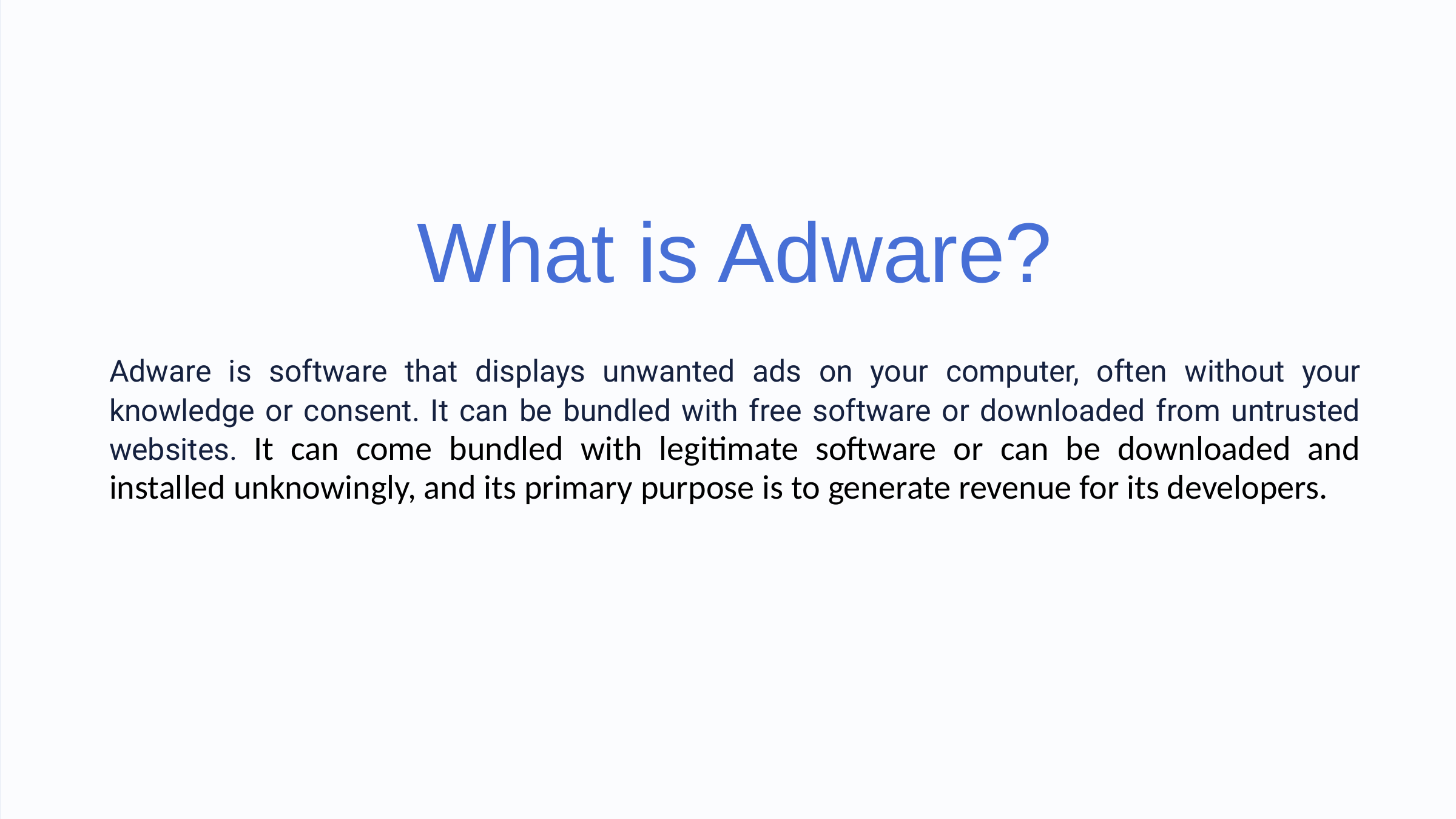

What is Adware?
Adware is software that displays unwanted ads on your computer, often without your knowledge or consent. It can be bundled with free software or downloaded from untrusted websites. It can come bundled with legitimate software or can be downloaded and installed unknowingly, and its primary purpose is to generate revenue for its developers.